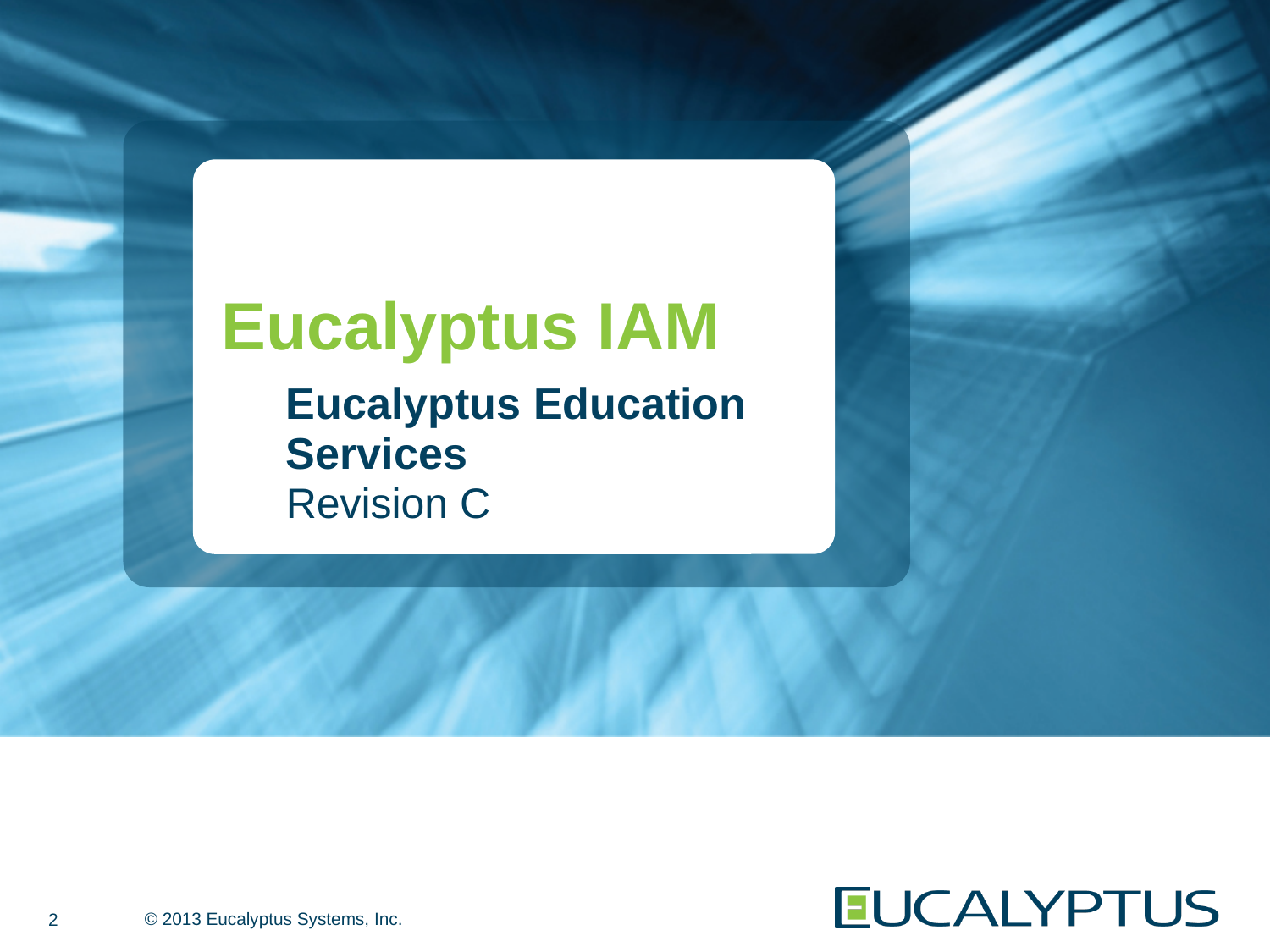

# Eucalyptus IAM
Eucalyptus Education Services
Revision C
2